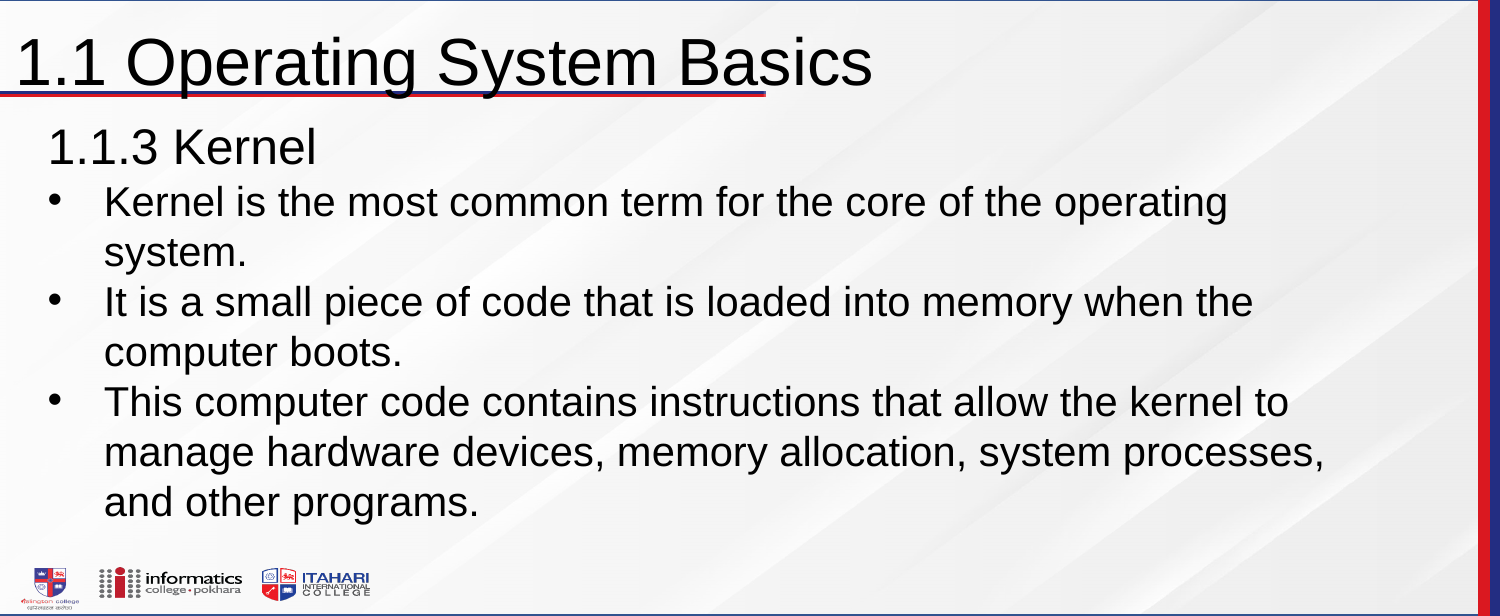

1.1 Operating System Basics
1.1.3 Kernel
Kernel is the most common term for the core of the operating system.
It is a small piece of code that is loaded into memory when the computer boots.
This computer code contains instructions that allow the kernel to manage hardware devices, memory allocation, system processes, and other programs.